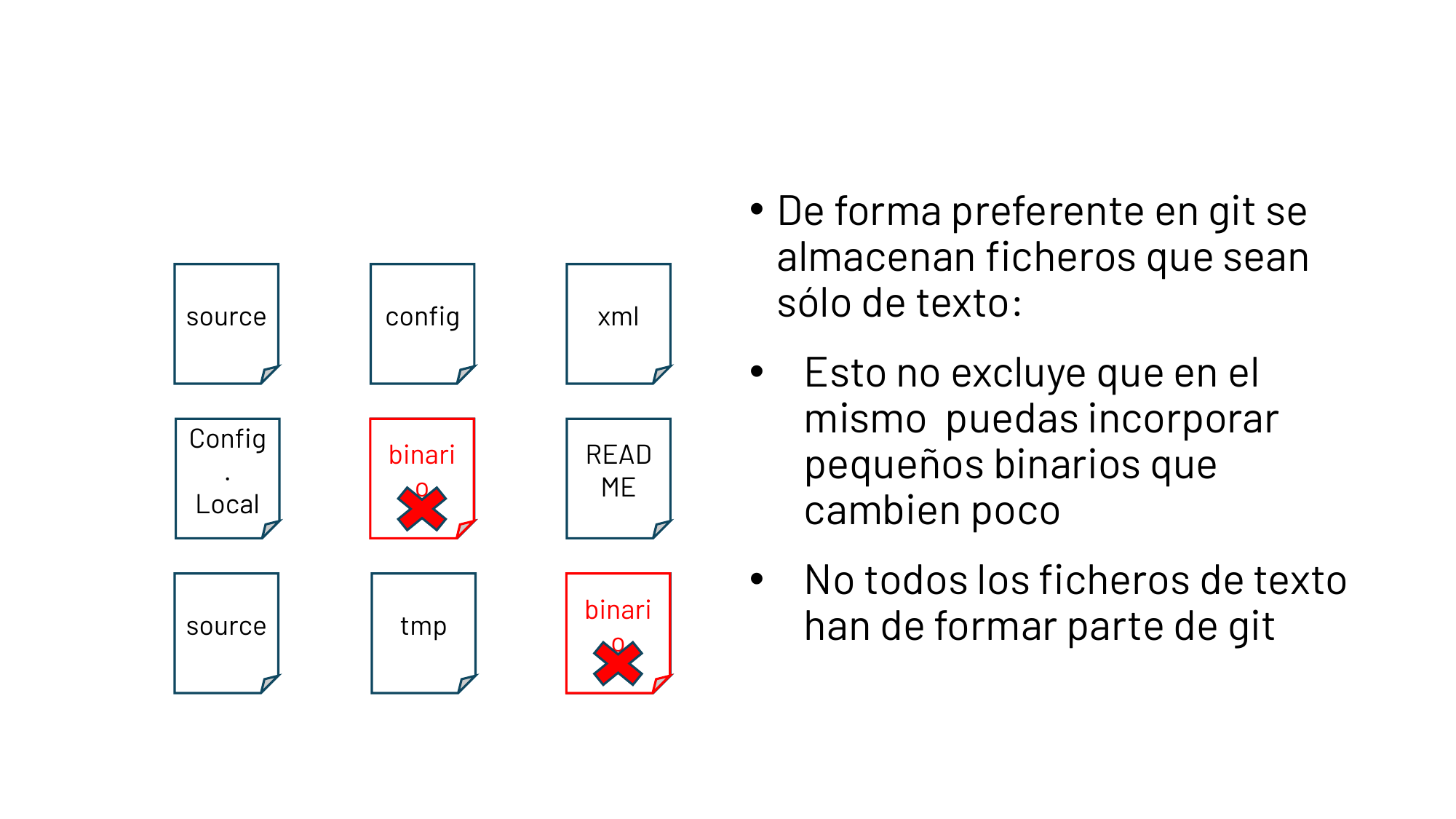

# Git: Texto vs Binarios (LFS)
De forma preferente en git se almacenan ficheros que sean sólo de texto:
Esto no excluye que en el mismo  puedas incorporar pequeños binarios que cambien poco
No todos los ficheros de texto han de formar parte de git
source
config
xml
binario
binario

binario
binario
README
Config.
Local
tmp
source